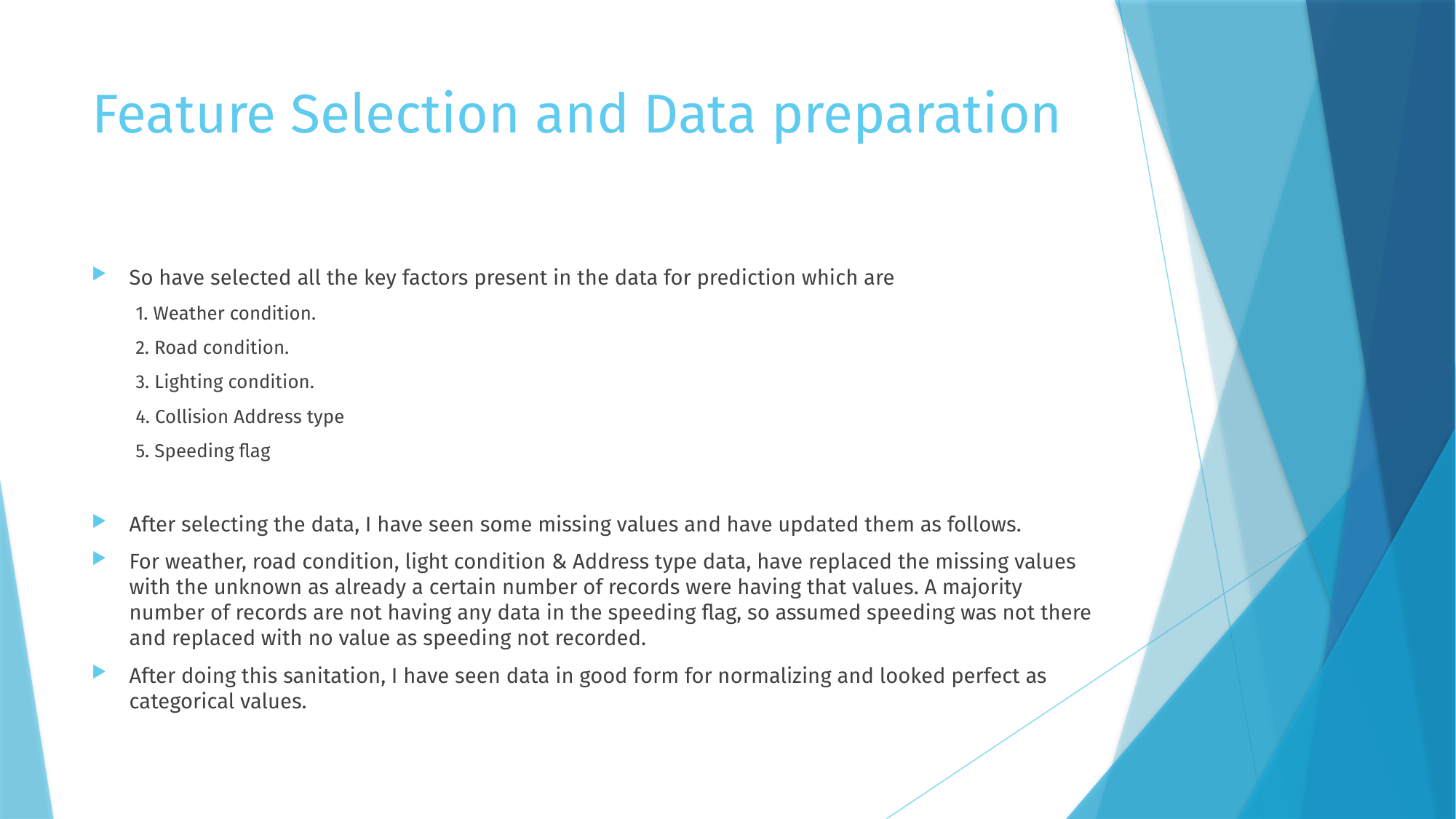

# Feature Selection and Data preparation
So have selected all the key factors present in the data for prediction which are
1. Weather condition.
2. Road condition.
3. Lighting condition.
4. Collision Address type
5. Speeding flag

After selecting the data, I have seen some missing values and have updated them as follows.
For weather, road condition, light condition & Address type data, have replaced the missing values with the unknown as already a certain number of records were having that values. A majority number of records are not having any data in the speeding flag, so assumed speeding was not there and replaced with no value as speeding not recorded.
After doing this sanitation, I have seen data in good form for normalizing and looked perfect as categorical values.